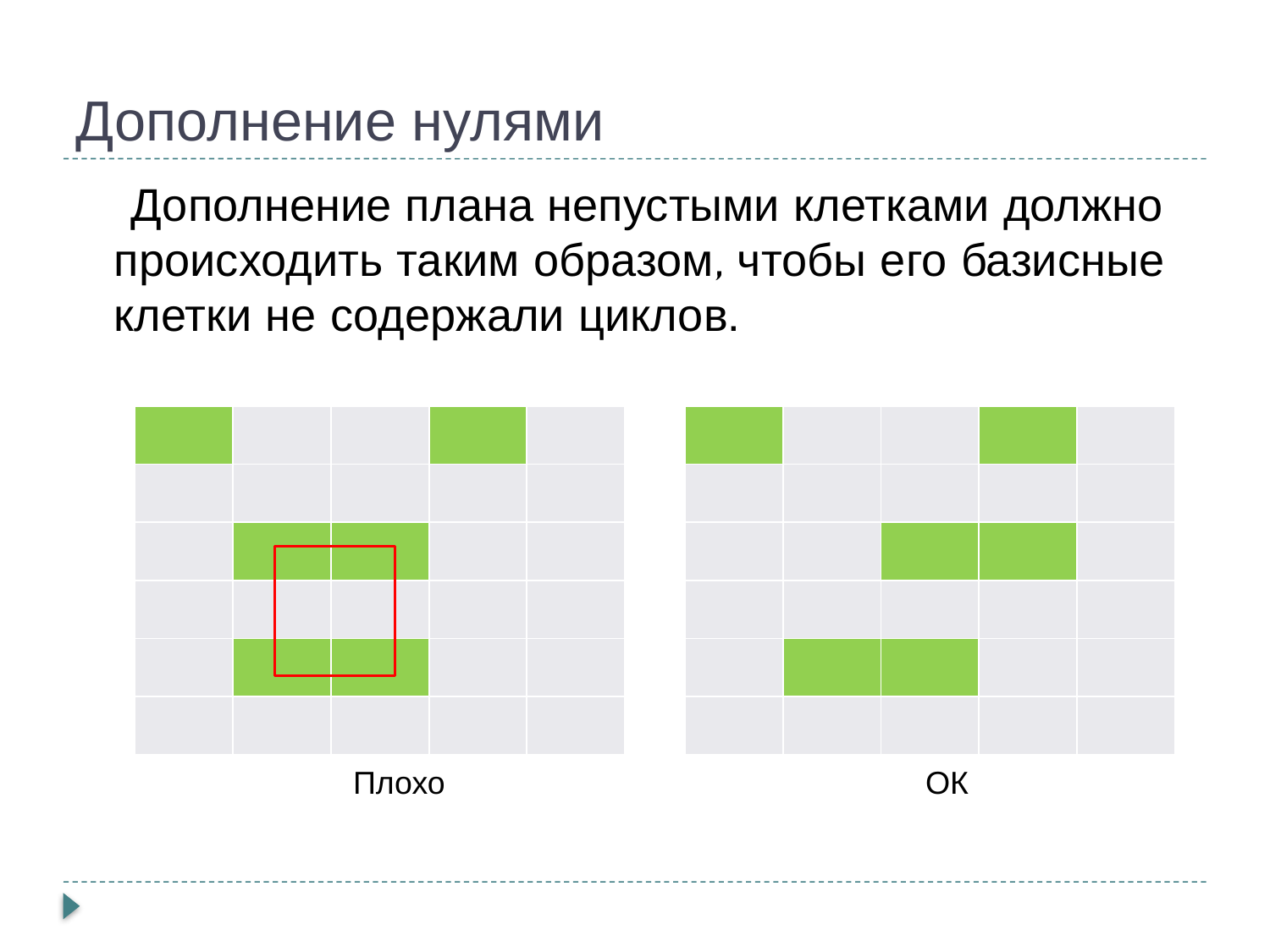

# Дополнение нулями
    Дополнение плана непустыми клетками должно происходить таким образом, чтобы его базисные клетки не содержали циклов.
|  |  |  |  |  |
| --- | --- | --- | --- | --- |
|  |  |  |  |  |
|  |  |  |  |  |
|  |  |  |  |  |
|  |  |  |  |  |
|  |  |  |  |  |
|  |  |  |  |  |
| --- | --- | --- | --- | --- |
|  |  |  |  |  |
|  |  |  |  |  |
|  |  |  |  |  |
|  |  |  |  |  |
|  |  |  |  |  |

Плохо
ОК